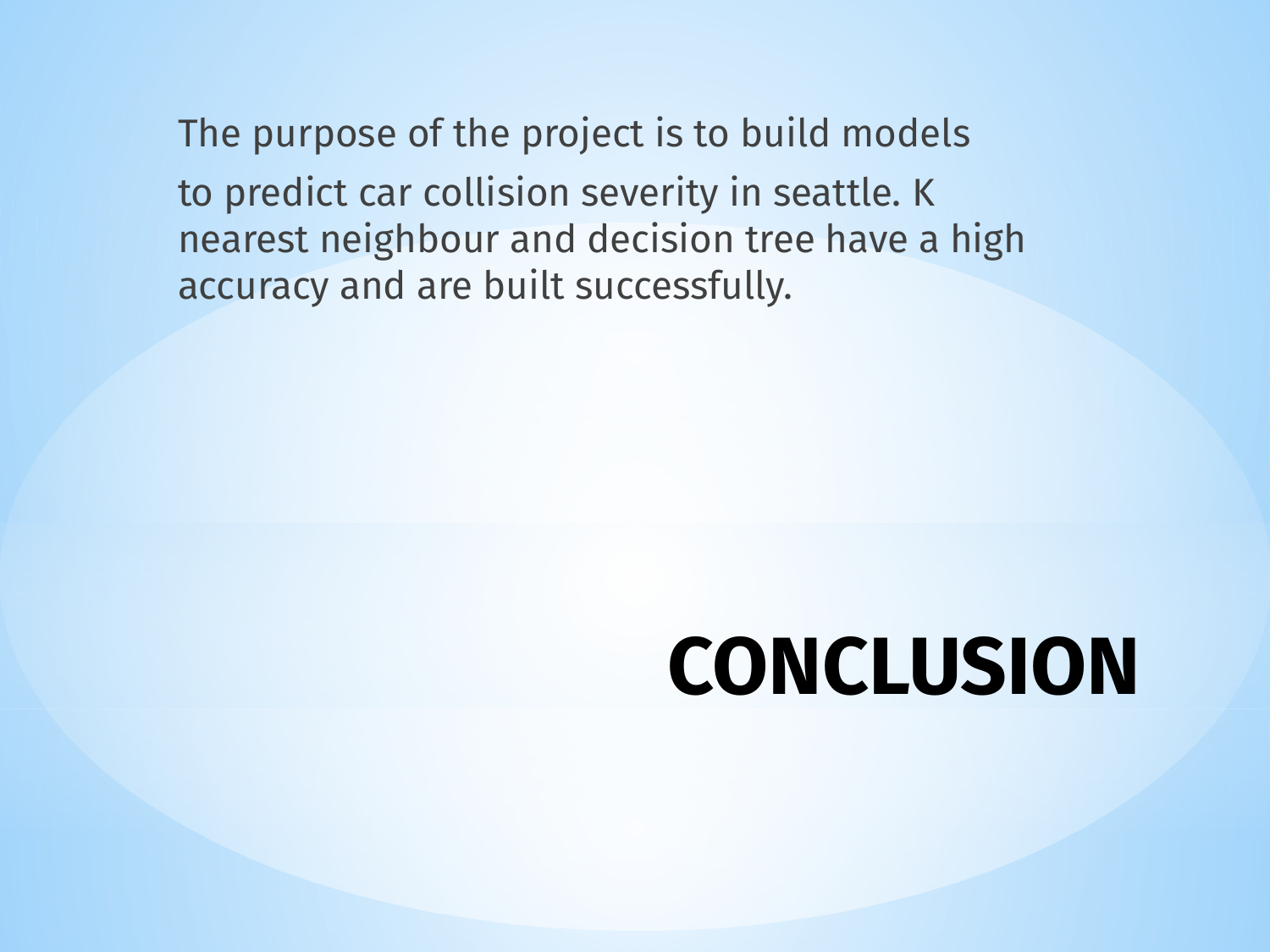

The purpose of the project is to build models
to predict car collision severity in seattle. K nearest neighbour and decision tree have a high accuracy and are built successfully.
​

# CONCLUSION